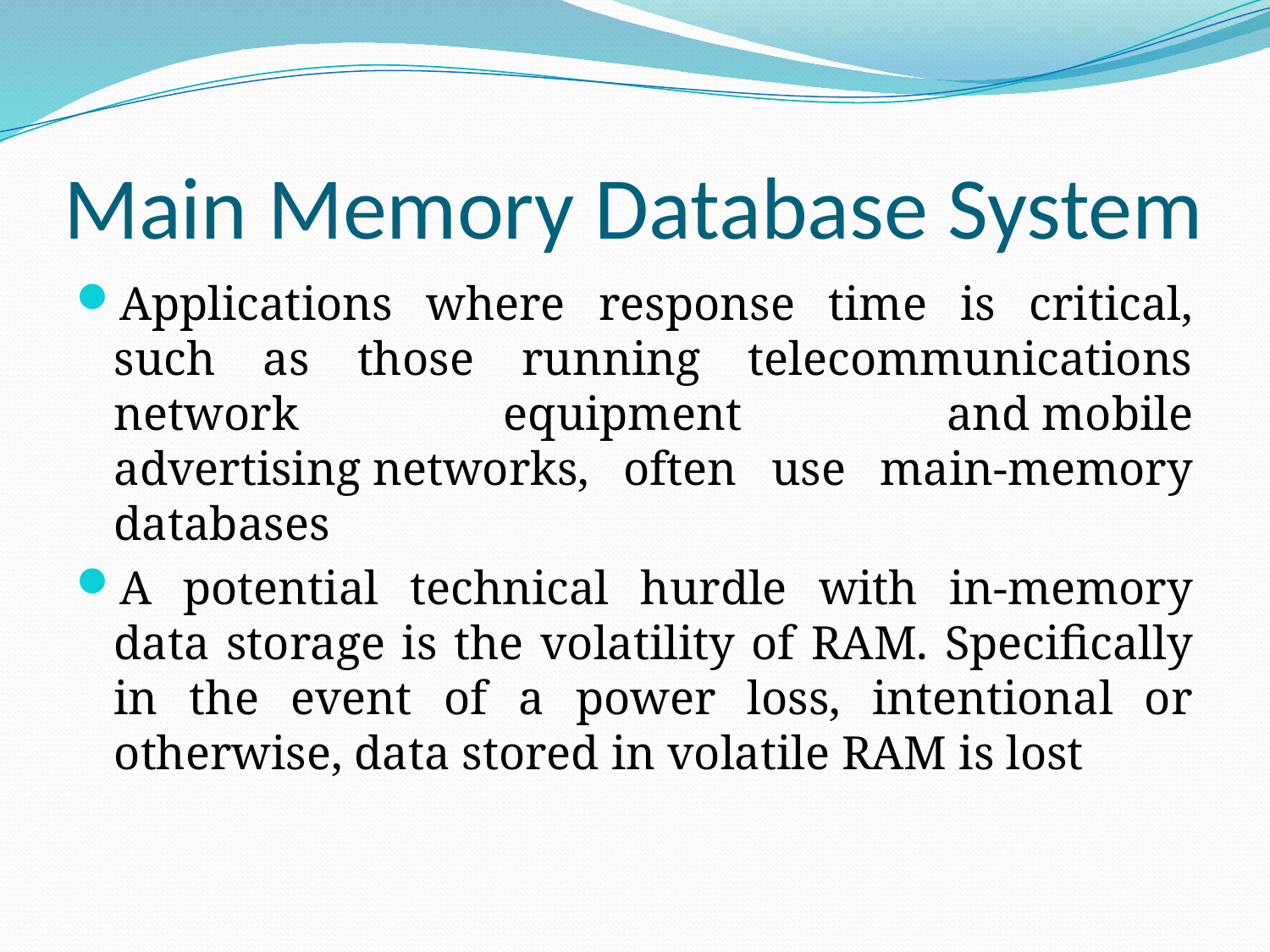

# Main Memory Database System
Applications where response time is critical, such as those running telecommunications network equipment and mobile advertising networks, often use main-memory databases
A potential technical hurdle with in-memory data storage is the volatility of RAM. Specifically in the event of a power loss, intentional or otherwise, data stored in volatile RAM is lost